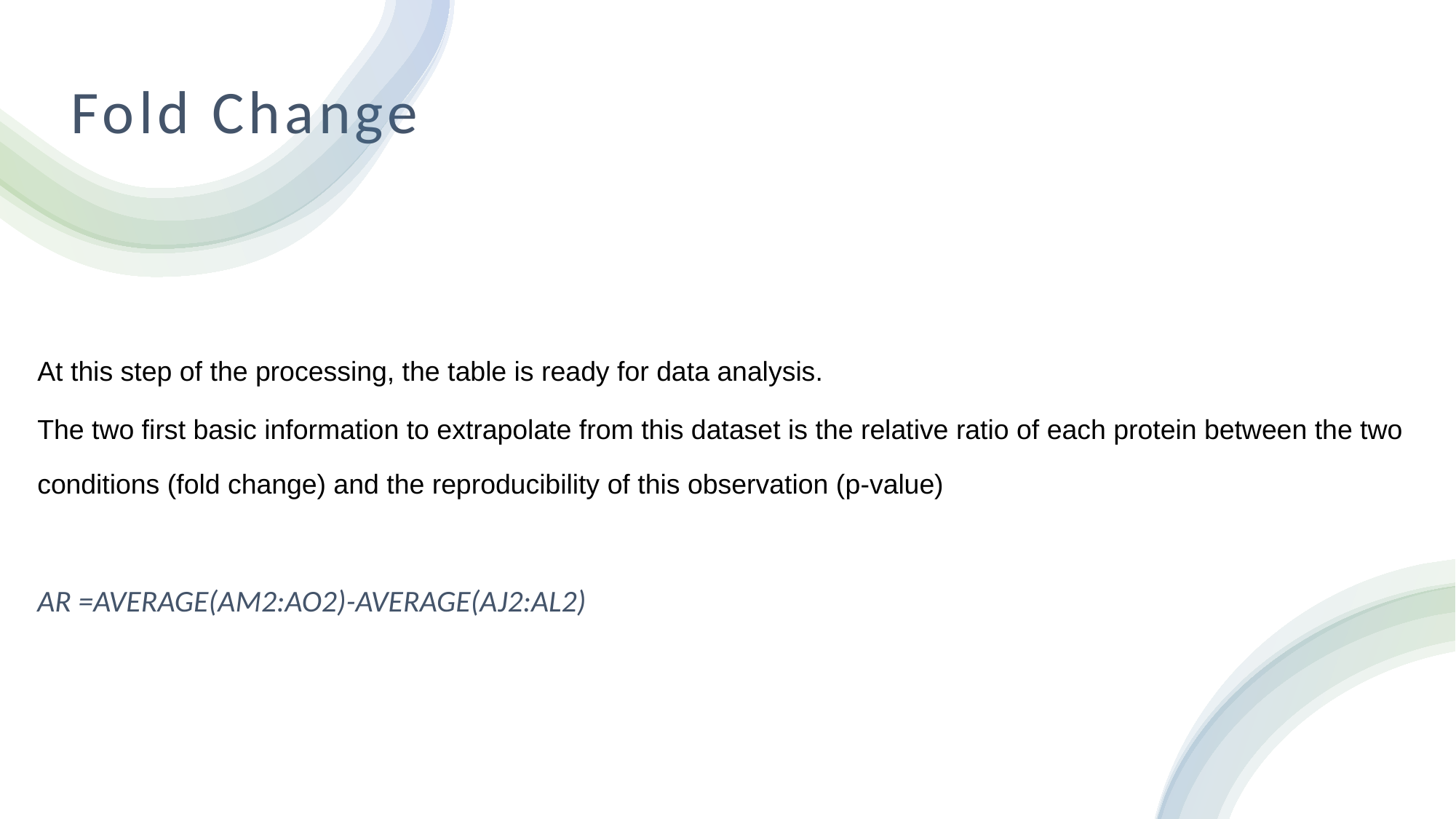

# Fold Change
At this step of the processing, the table is ready for data analysis.
The two first basic information to extrapolate from this dataset is the relative ratio of each protein between the two conditions (fold change) and the reproducibility of this observation (p-value)
AR =AVERAGE(AM2:AO2)-AVERAGE(AJ2:AL2)